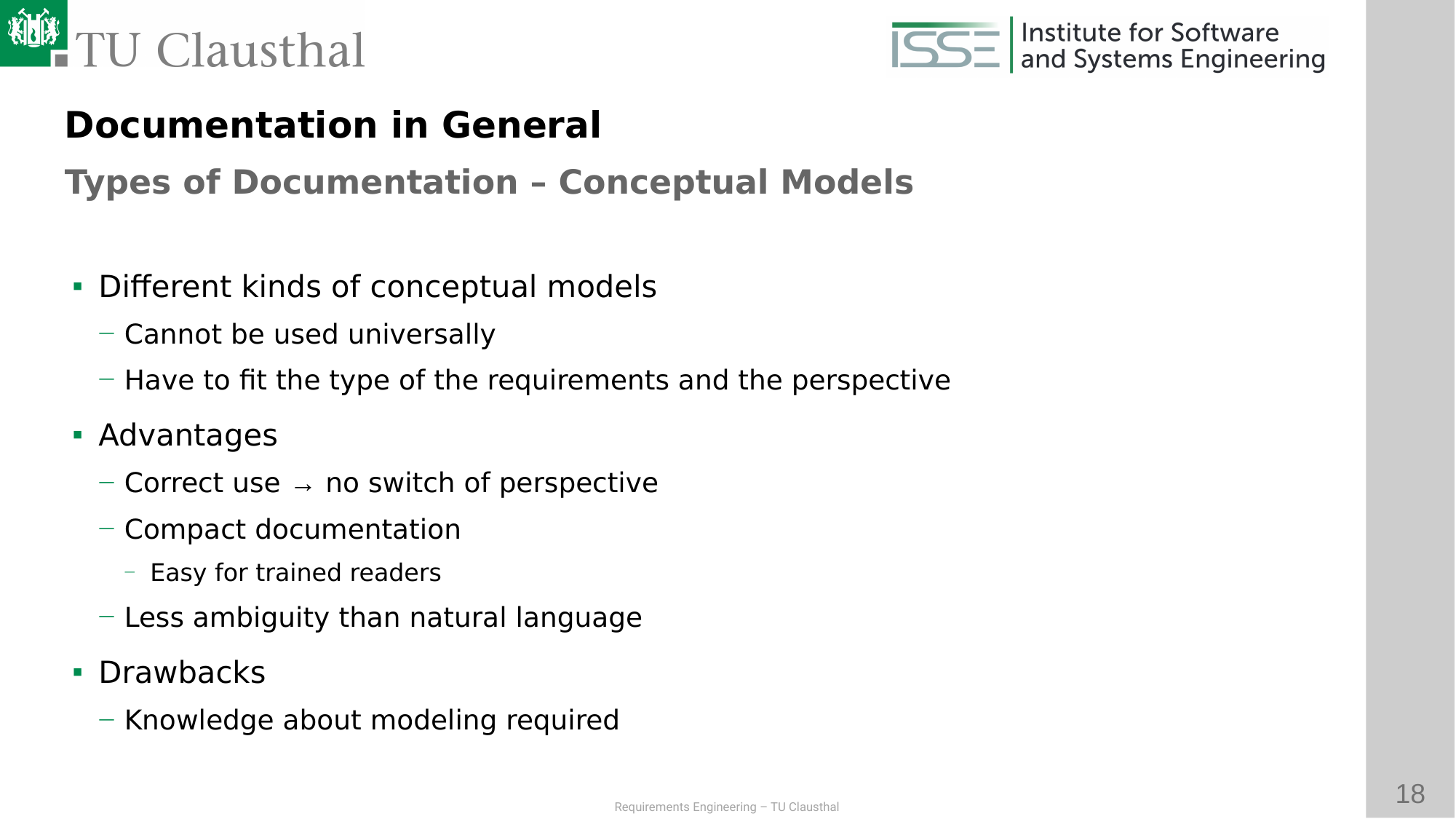

Documentation in General
Types of Documentation – Conceptual Models

# Different kinds of conceptual models
Cannot be used universally
Have to fit the type of the requirements and the perspective
Advantages
Correct use → no switch of perspective
Compact documentation
Easy for trained readers
Less ambiguity than natural language
Drawbacks
Knowledge about modeling required